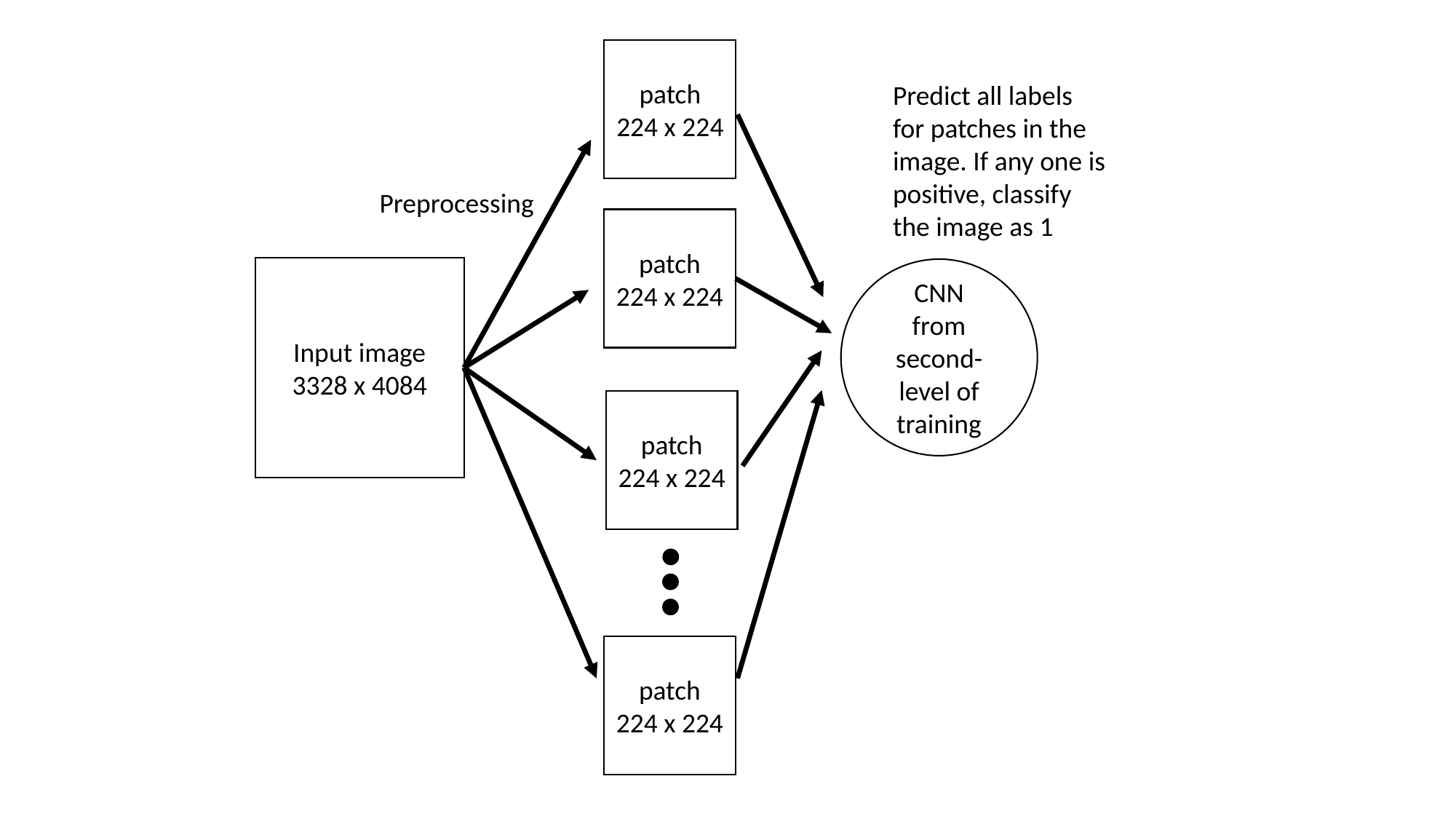

patch
224 x 224
Predict all labels for patches in the image. If any one is positive, classify the image as 1
Preprocessing

patch
224 x 224
Input image
3328 x 4084
CNN
from second-level of training
patch
224 x 224

patch
224 x 224